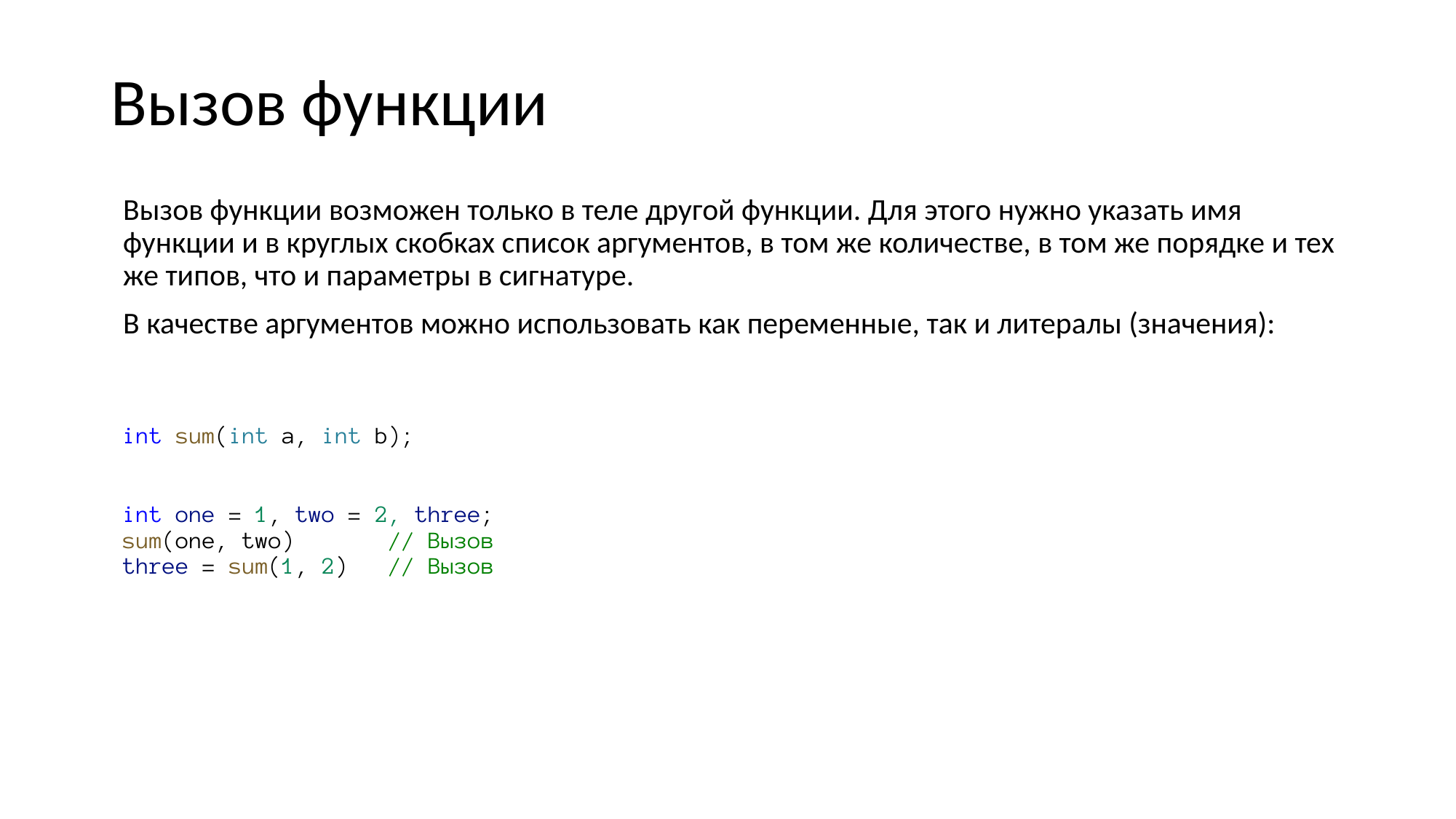

# Вызов функции
Вызов функции возможен только в теле другой функции. Для этого нужно указать имя функции и в круглых скобках список аргументов, в том же количестве, в том же порядке и тех же типов, что и параметры в сигнатуре.
В качестве аргументов можно использовать как переменные, так и литералы (значения):

int sum(int a, int b);

int one = 1, two = 2, three;
sum(one, two)       // Вызов
three = sum(1, 2)   // Вызов